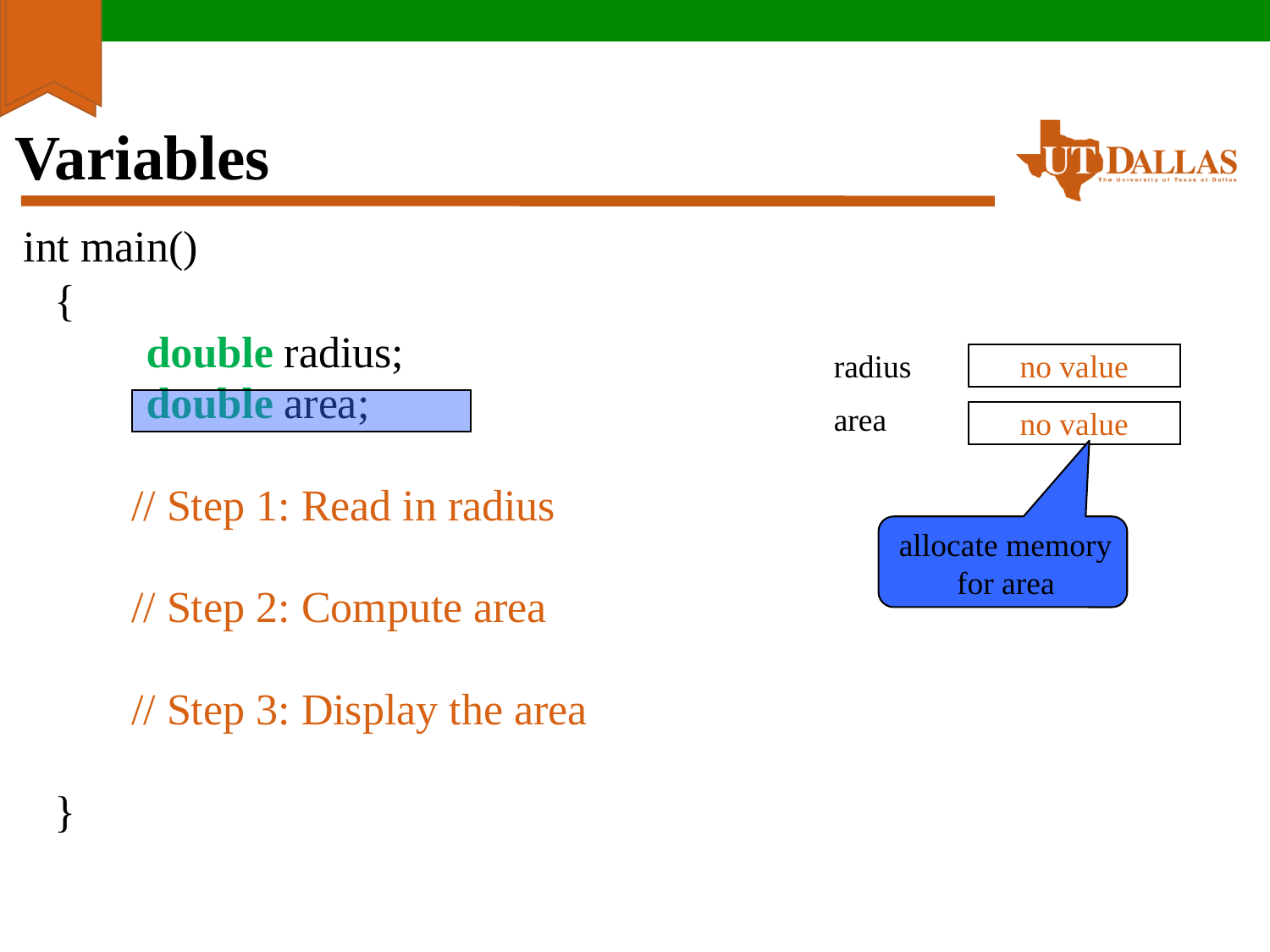

# Variables
int main()

{
  	    double radius;
	    double area;

       // Step 1: Read in radius

       // Step 2: Compute area

       // Step 3: Display the area

}
radius
no value

area
no value

allocate memory for area